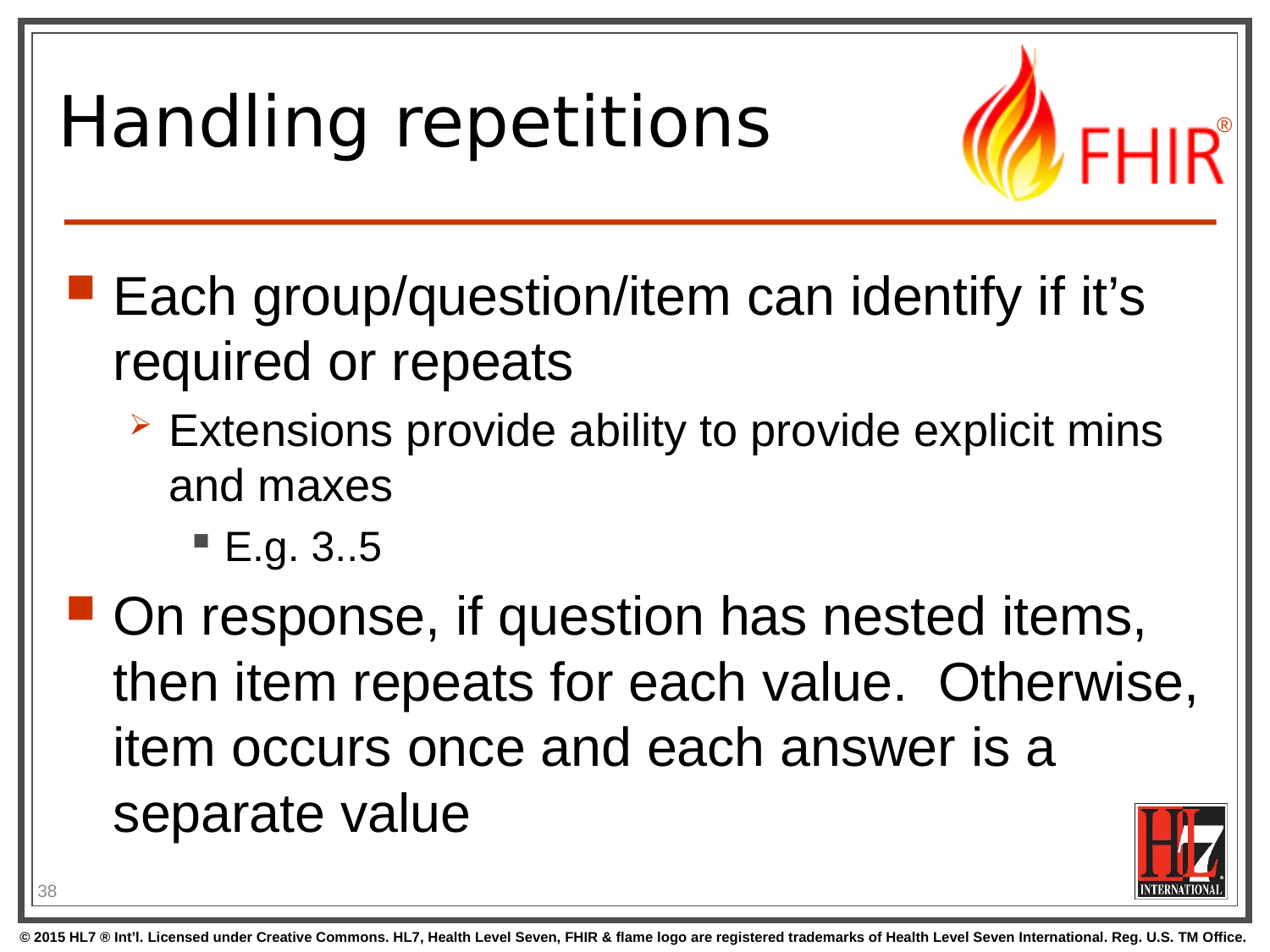

# Handling repetitions
Each group/question/item can identify if it’s required or repeats
Extensions provide ability to provide explicit mins and maxes
E.g. 3..5
On response, if question has nested items, then item repeats for each value.  Otherwise, item occurs once and each answer is a separate value
38